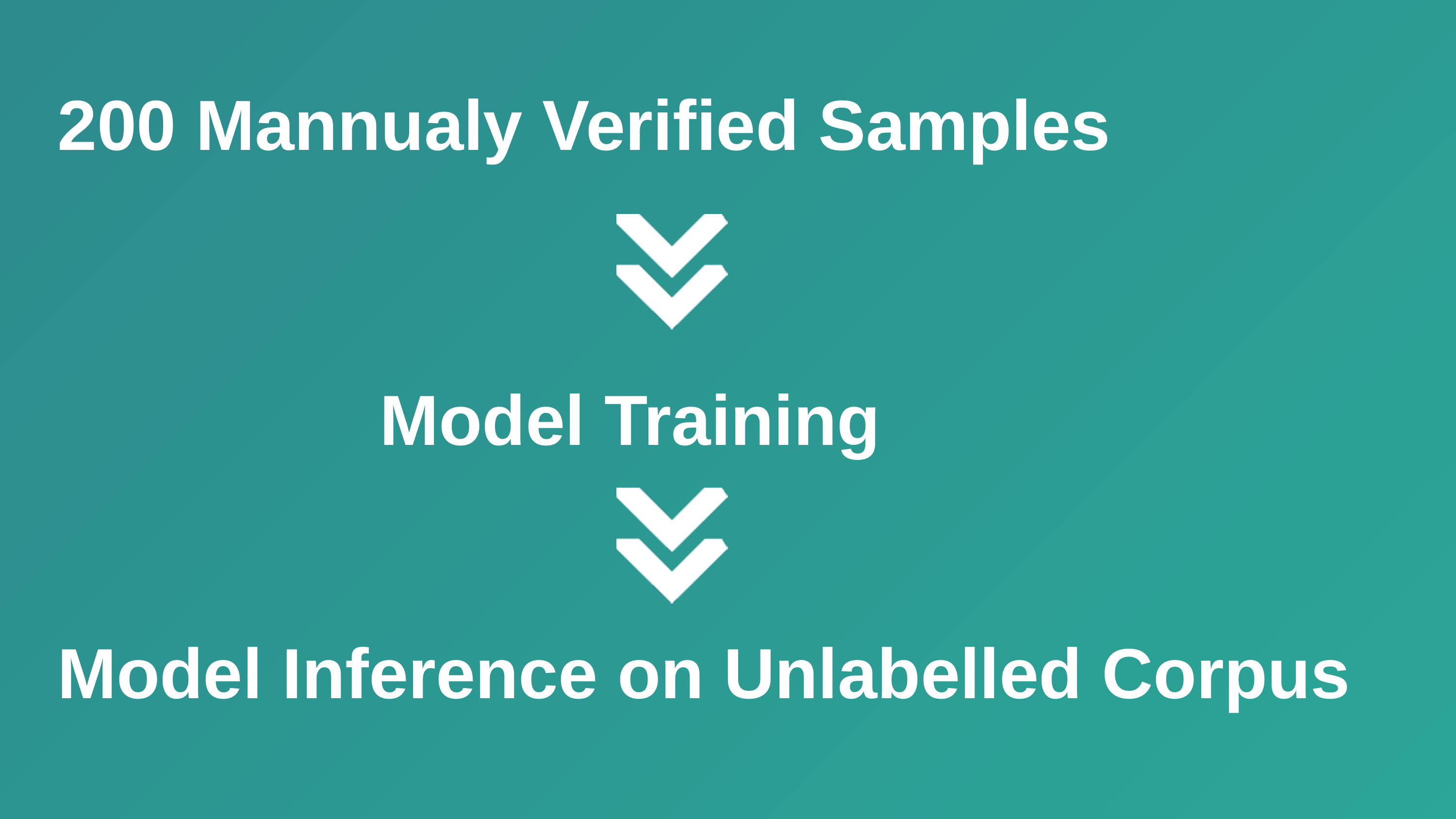

200 Mannualy Verified Samples

Model Training

Model Inference on Unlabelled Corpus